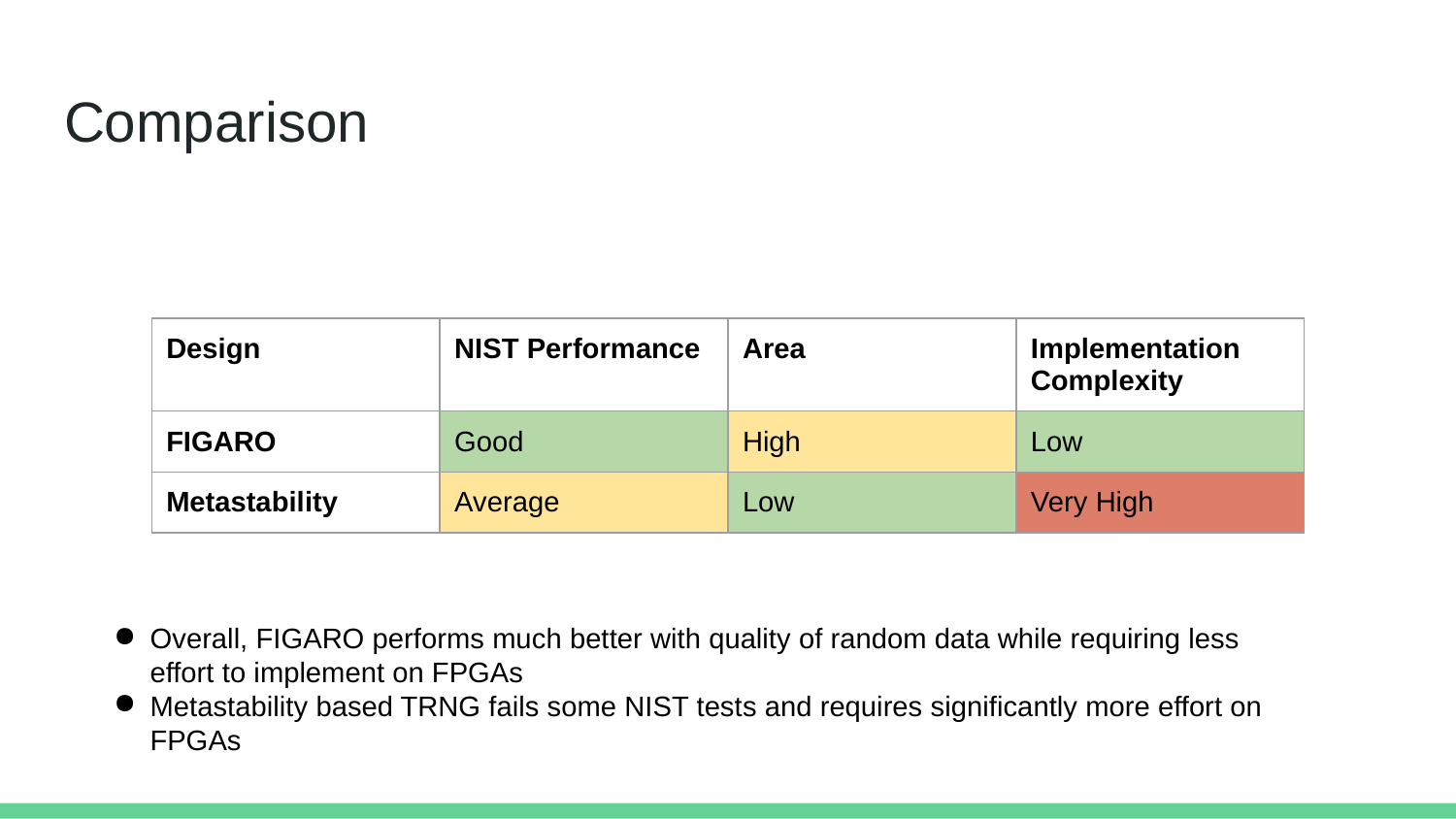

# Comparison
| Design | NIST Performance | Area | Implementation Complexity |
| --- | --- | --- | --- |
| FIGARO | Good | High | Low |
| Metastability | Average | Low | Very High |
Overall, FIGARO performs much better with quality of random data while requiring less effort to implement on FPGAs
Metastability based TRNG fails some NIST tests and requires significantly more effort on FPGAs